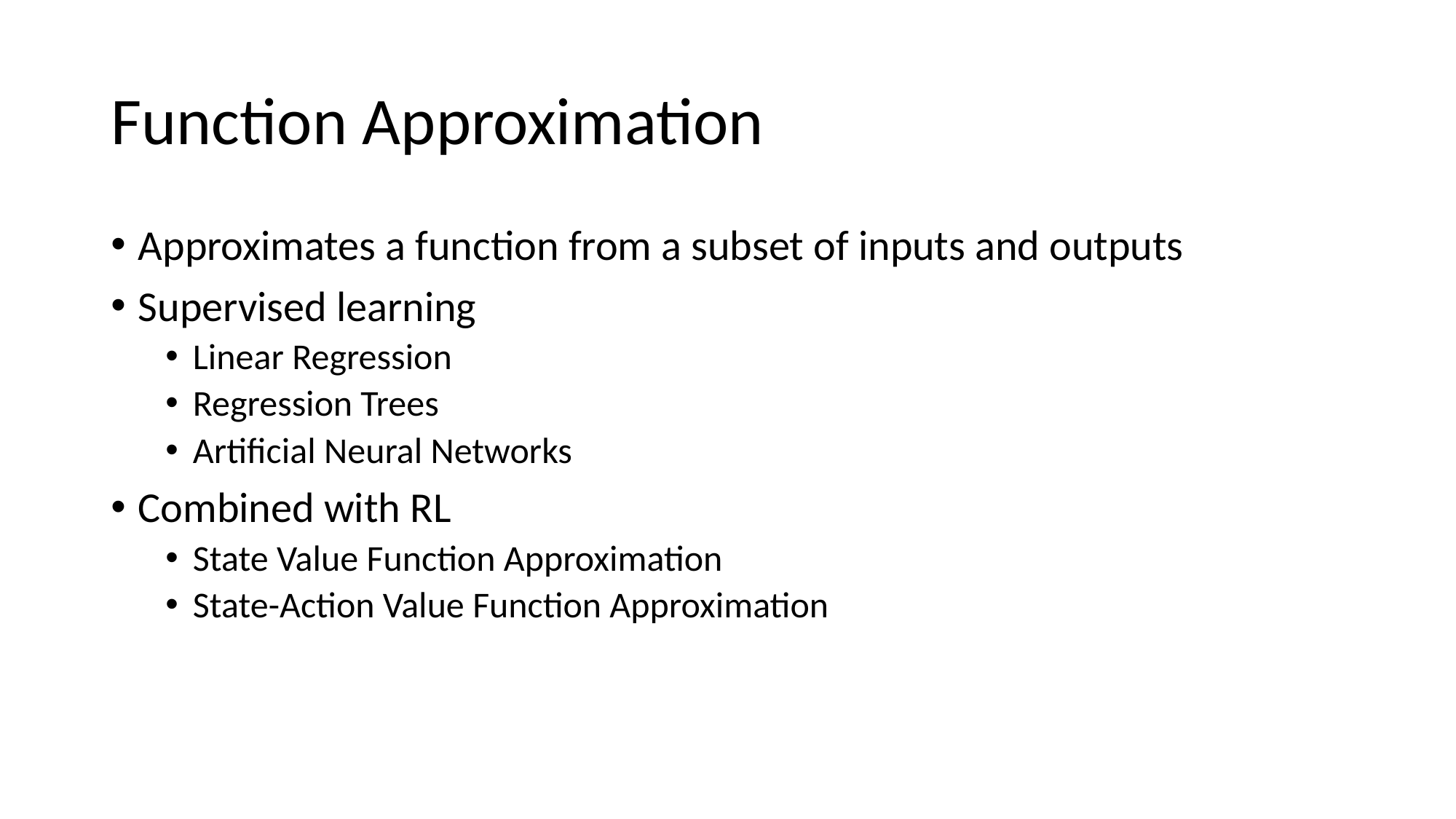

# Function Approximation
Approximates a function from a subset of inputs and outputs
Supervised learning
Linear Regression
Regression Trees
Artificial Neural Networks
Combined with RL
State Value Function Approximation
State-Action Value Function Approximation